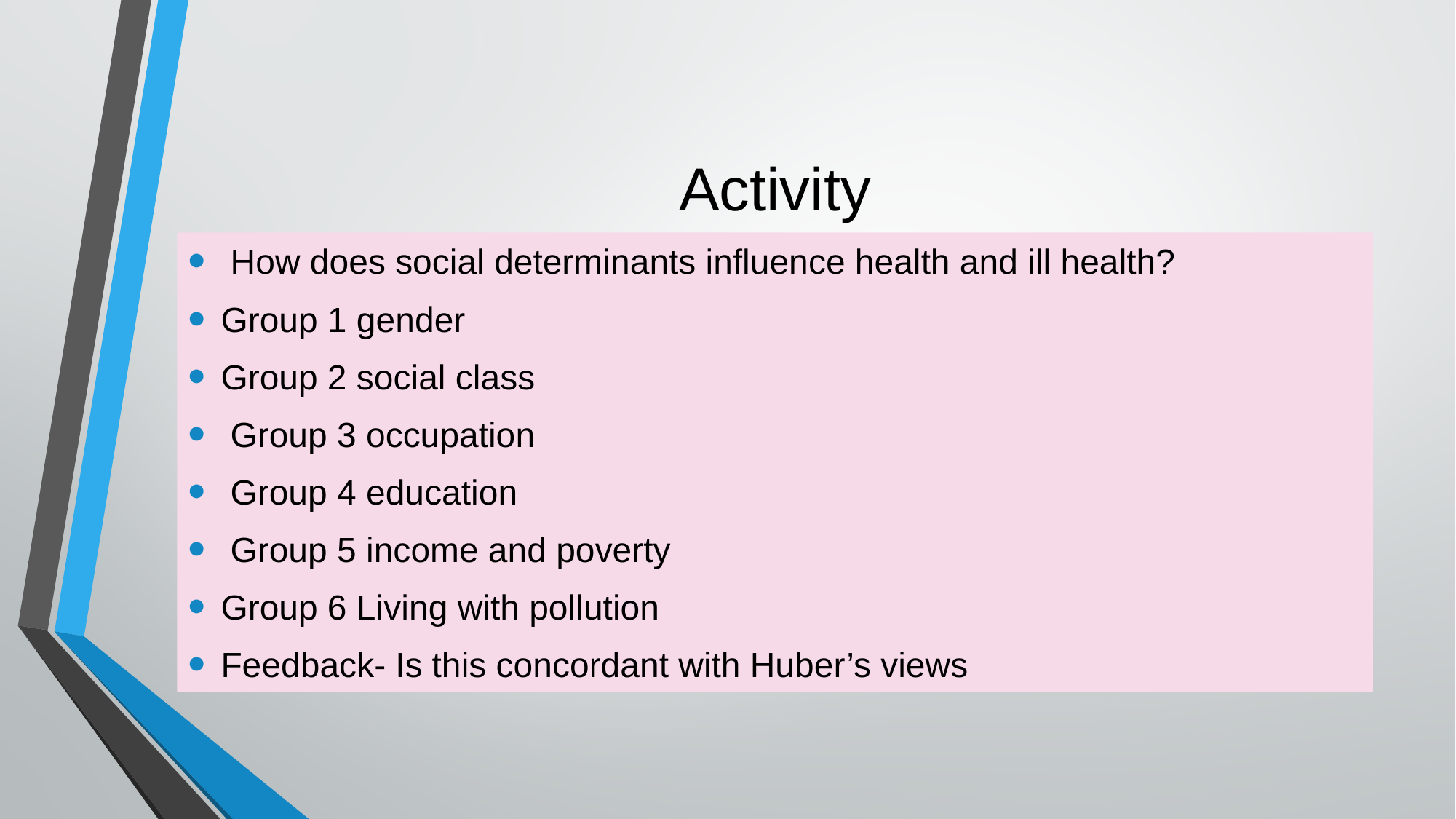

# Activity
 How does social determinants influence health and ill health?
Group 1 gender
Group 2 social class
 Group 3 occupation
 Group 4 education
 Group 5 income and poverty
Group 6 Living with pollution
Feedback- Is this concordant with Huber’s views